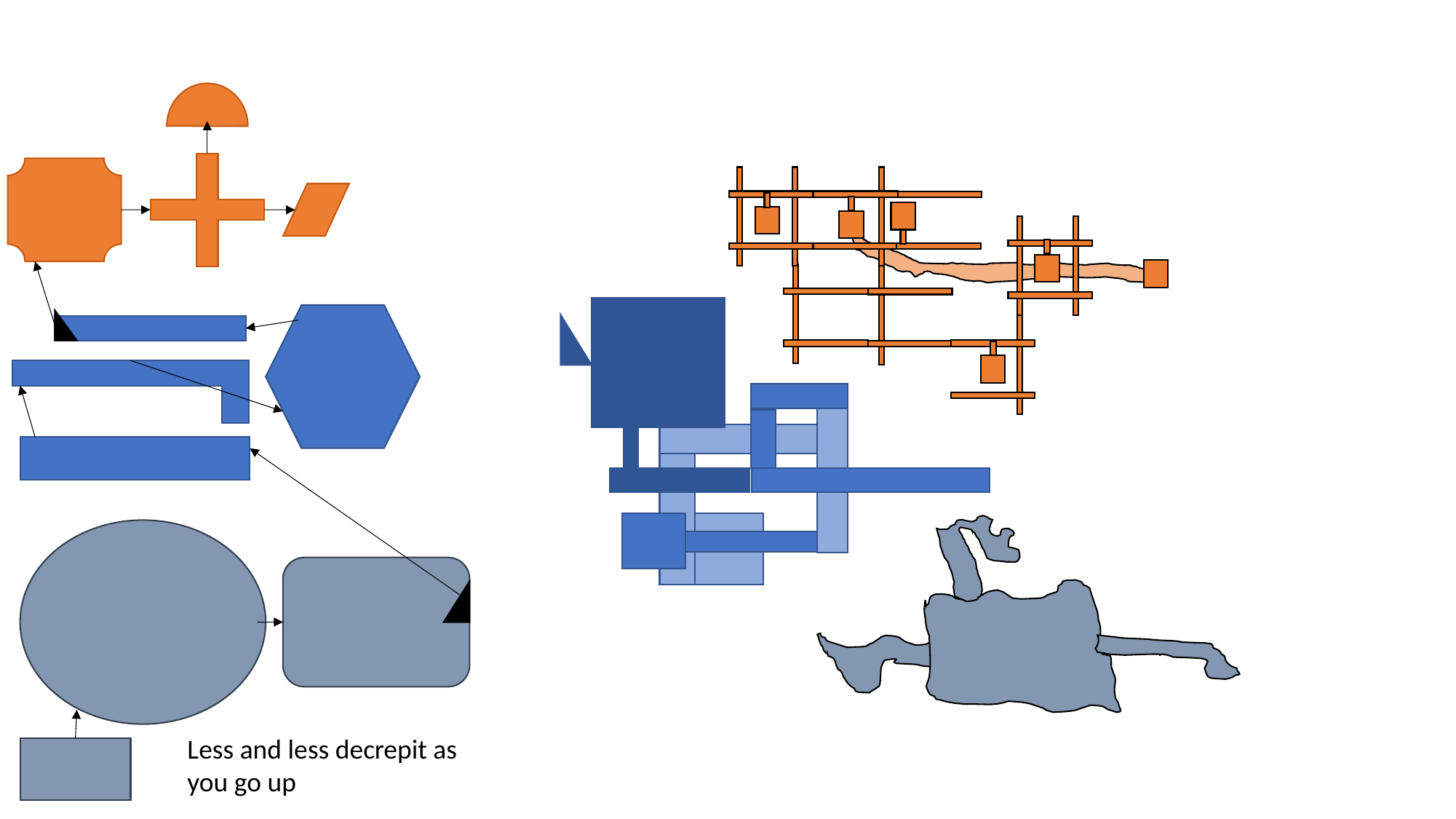

Less and less decrepit as you go up